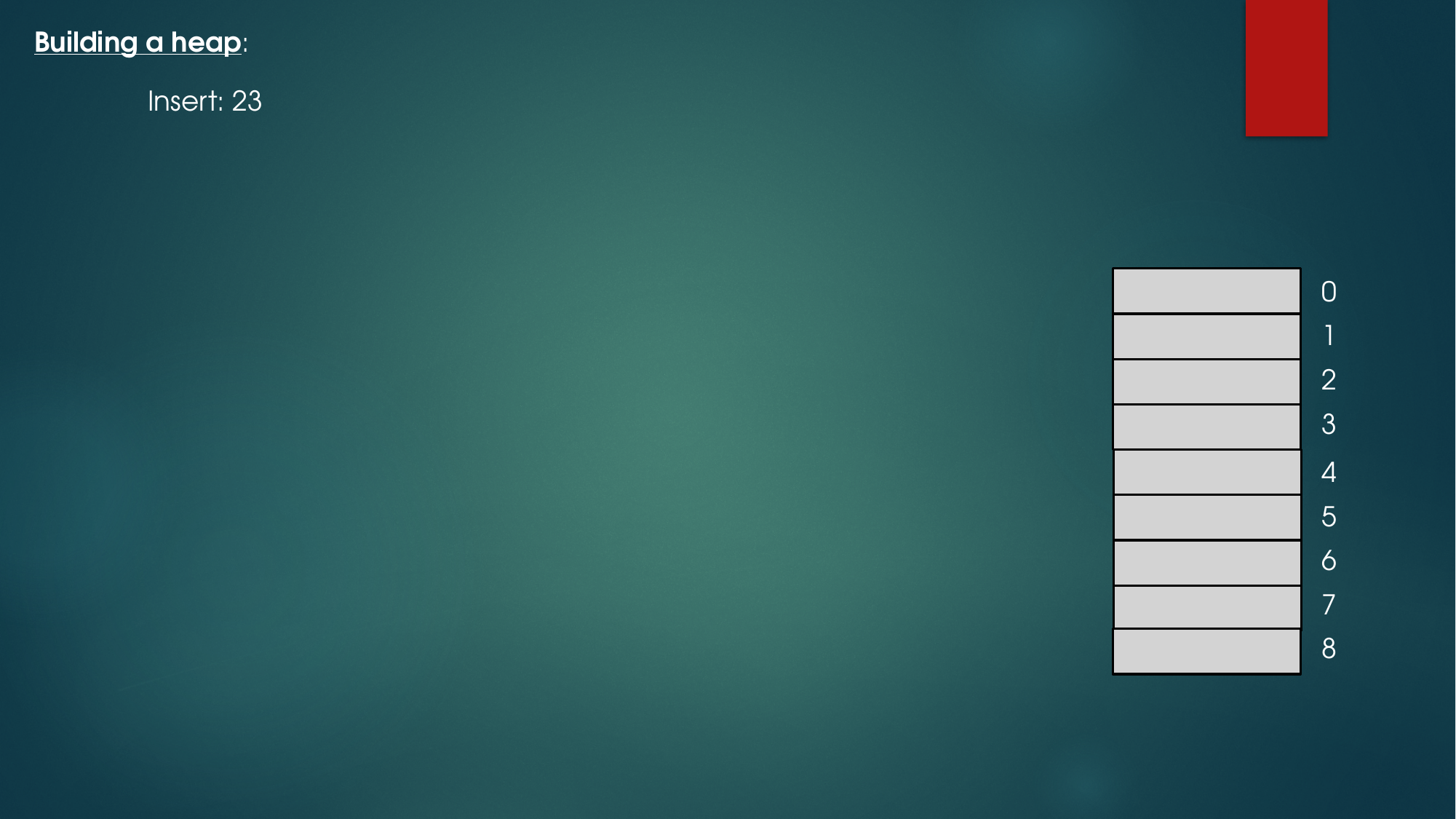

Building a heap:
Insert: 23

0
1

2

3

4
5

6

7

8